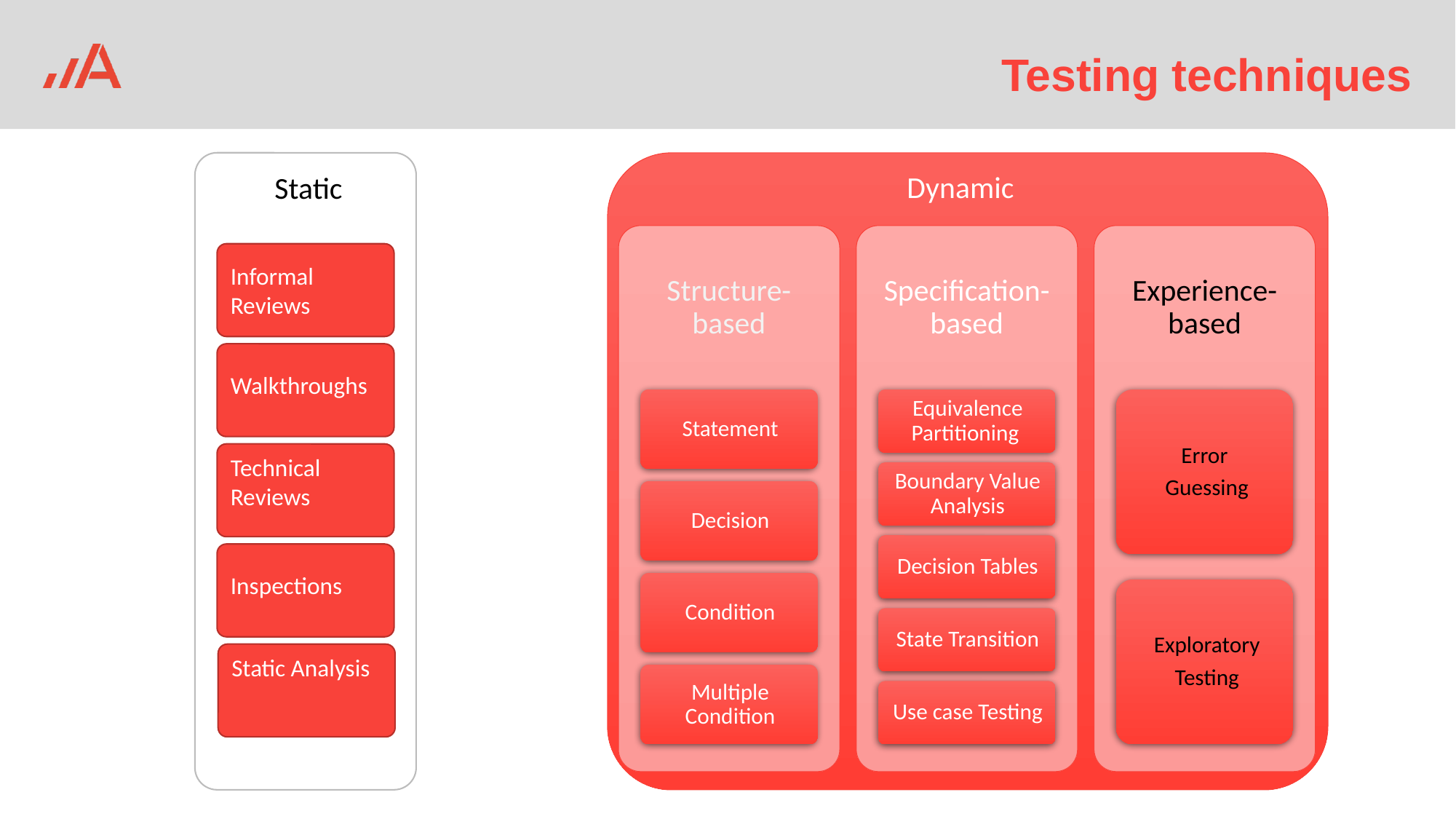

# Testing techniques

Static

Dynamic

Structure-based
Statement
Decision
Condition
Multiple Condition
Specification-based
Equivalence Partitioning
Boundary Value Analysis
Decision Tables
State Transition
Use case Testing
Experience-based
Error
Guessing
Exploratory
Testing

Informal Reviews

Inspections
Static Analysis

Walkthroughs
Technical Reviews